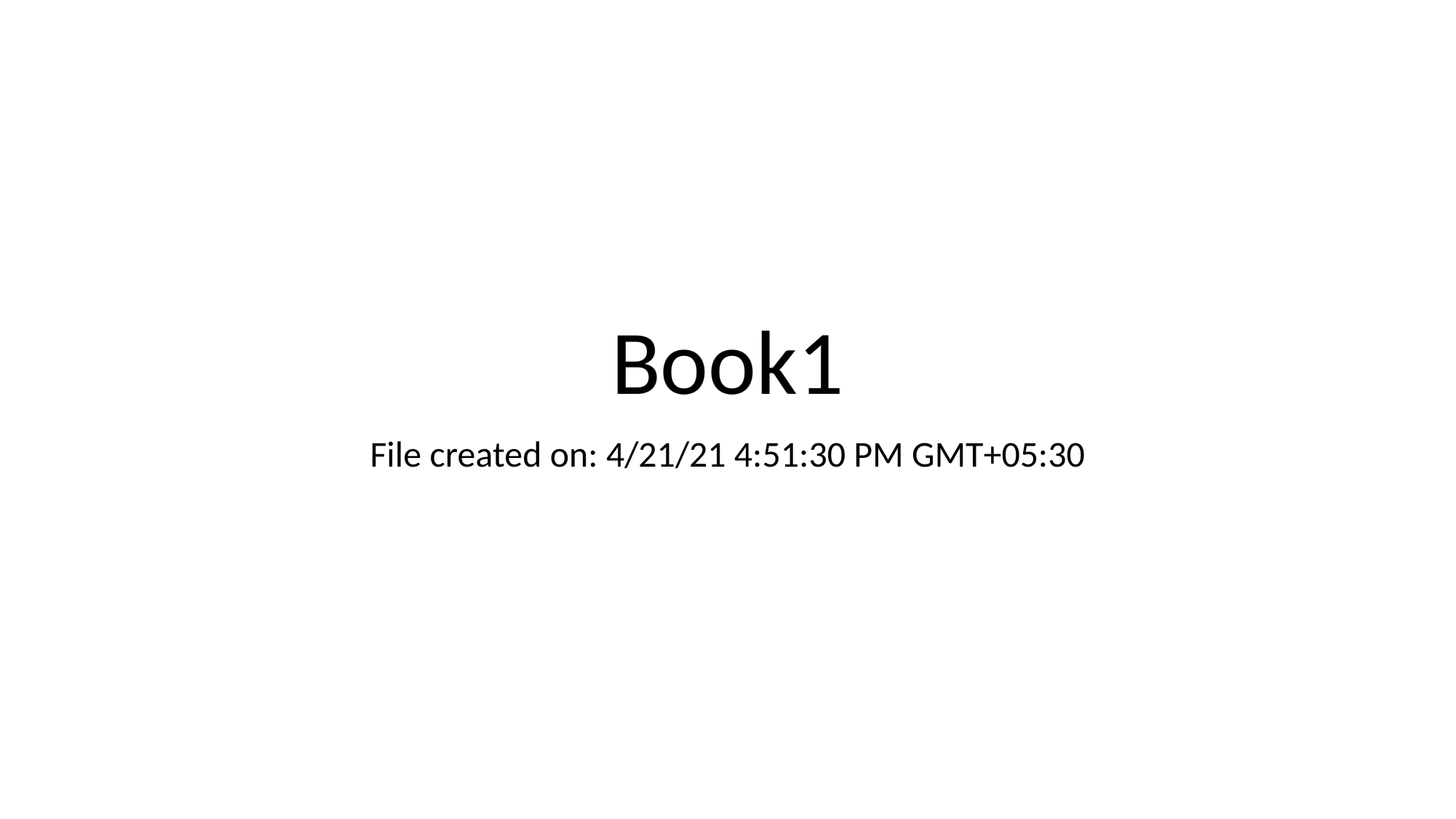

# Book1
File created on: 4/21/21 4:51:30 PM GMT+05:30